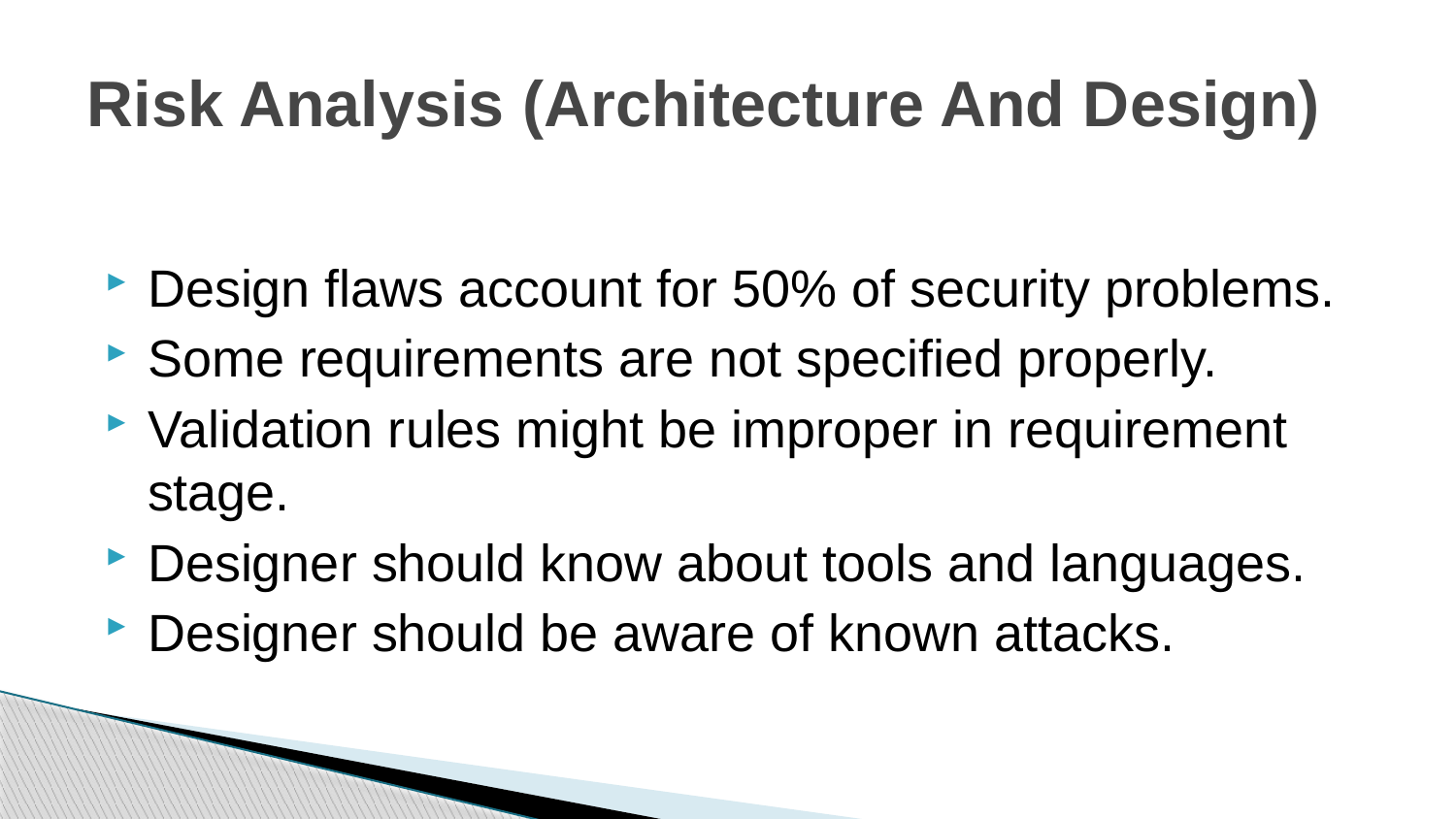

# Risk Analysis (Architecture And Design)

Design flaws account for 50% of security problems.
Some requirements are not specified properly.
Validation rules might be improper in requirement stage.
Designer should know about tools and languages.
Designer should be aware of known attacks.